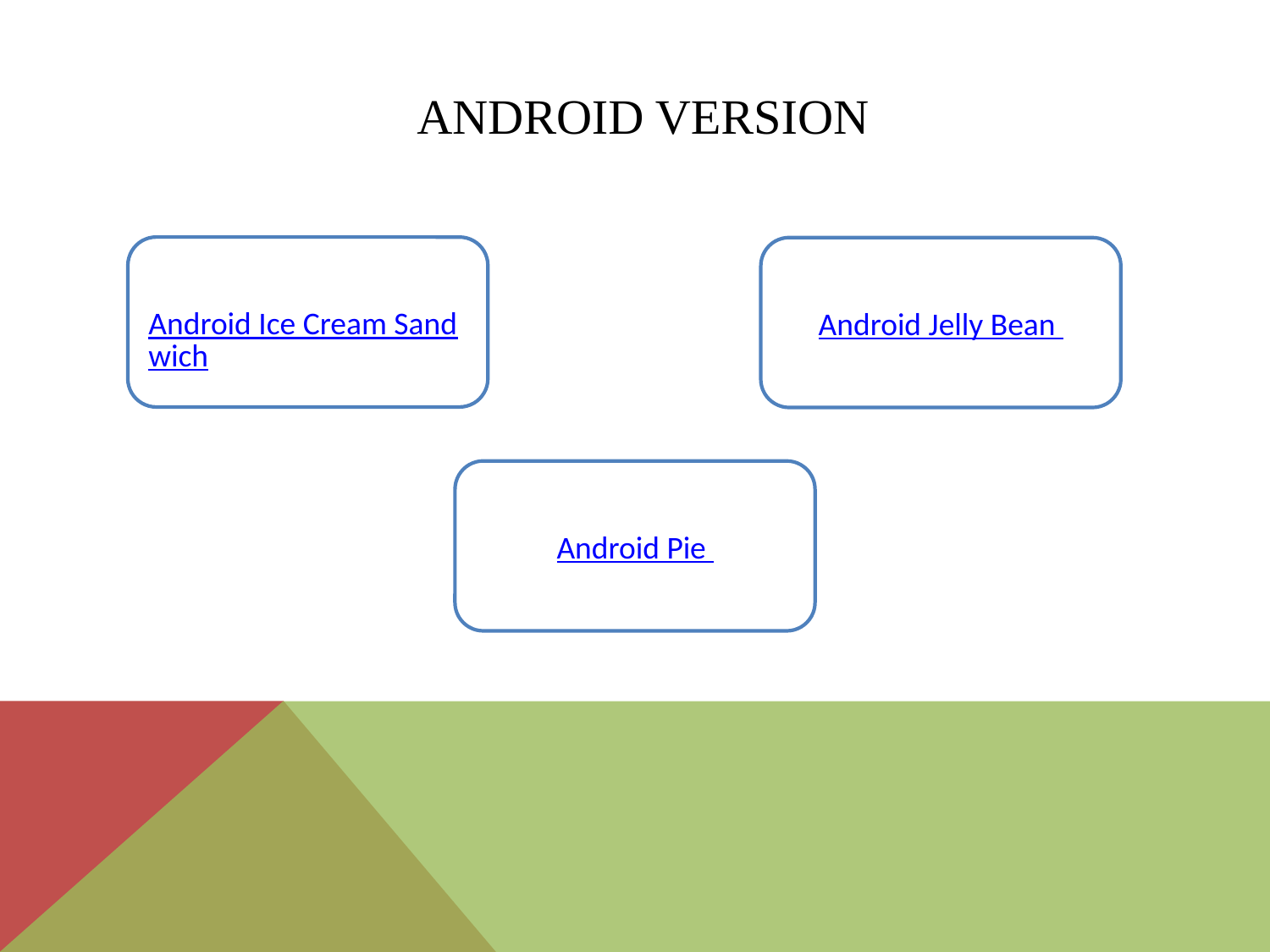

# Android Version
Android Ice Cream Sandwich
Android Jelly Bean
Android Pie